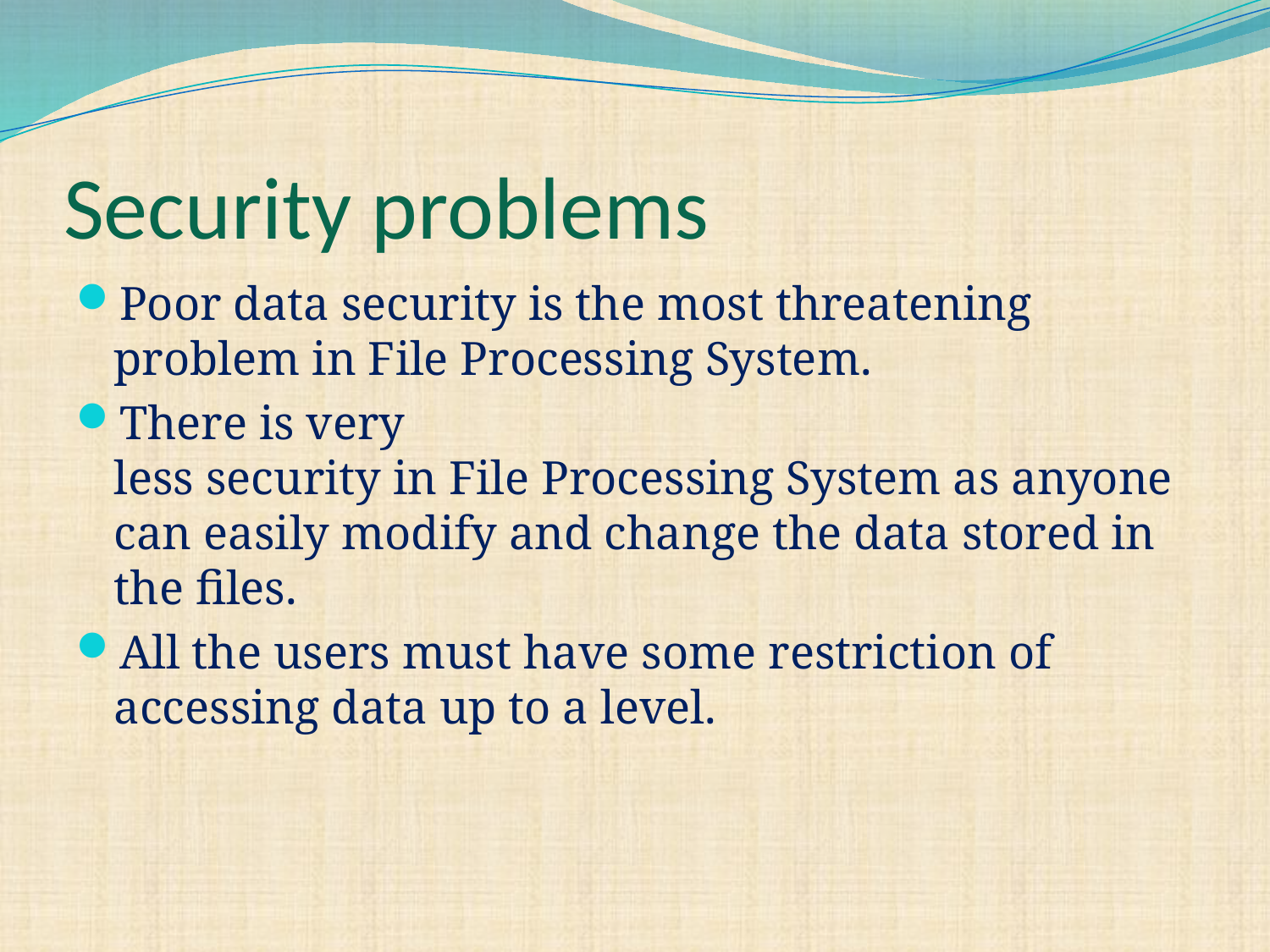

# Security problems
Poor data security is the most threatening problem in File Processing System.
There is very less security in File Processing System as anyone can easily modify and change the data stored in the files.
All the users must have some restriction of accessing data up to a level.